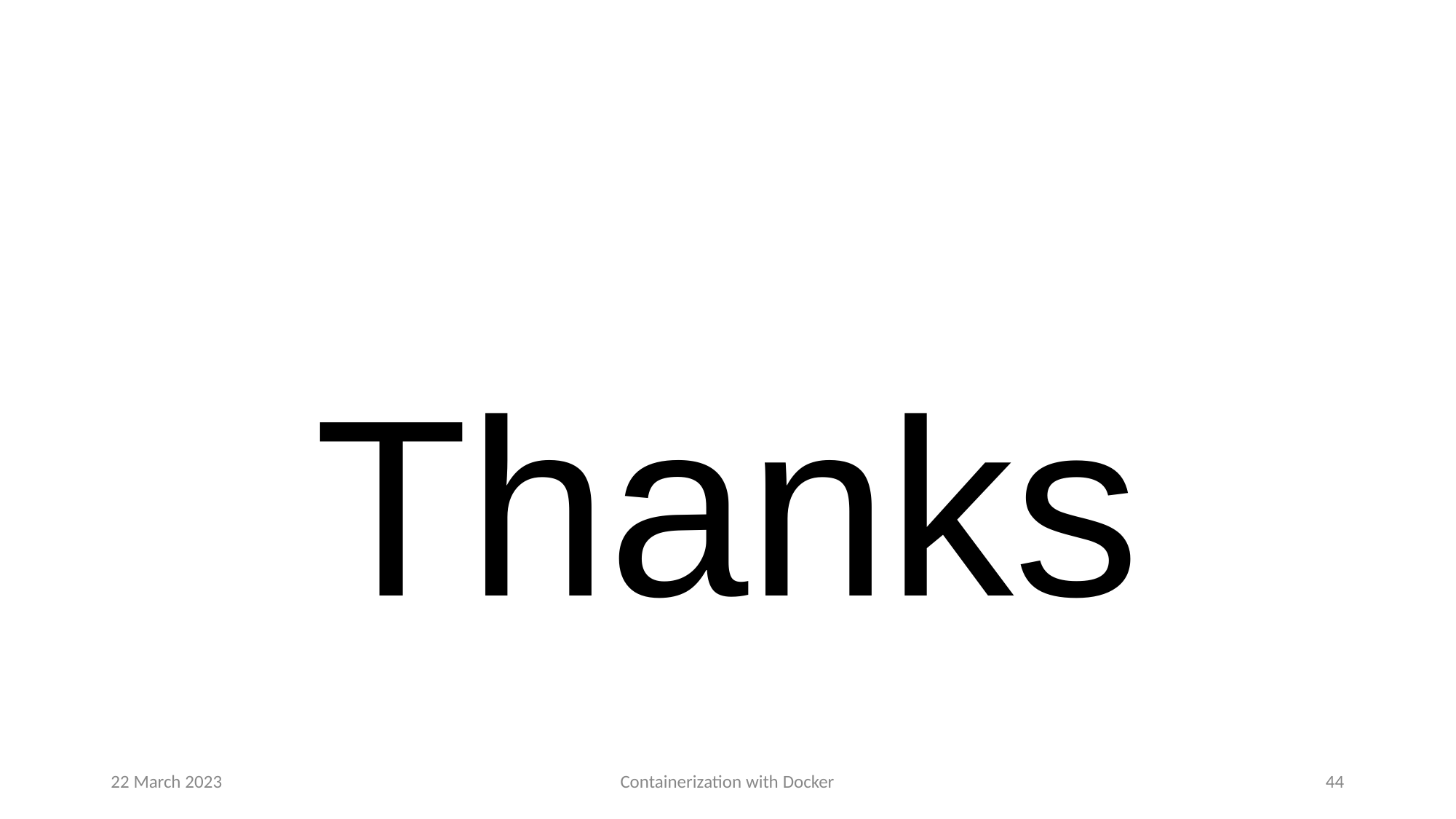

# Thanks
22 March 2023
Containerization with Docker
44